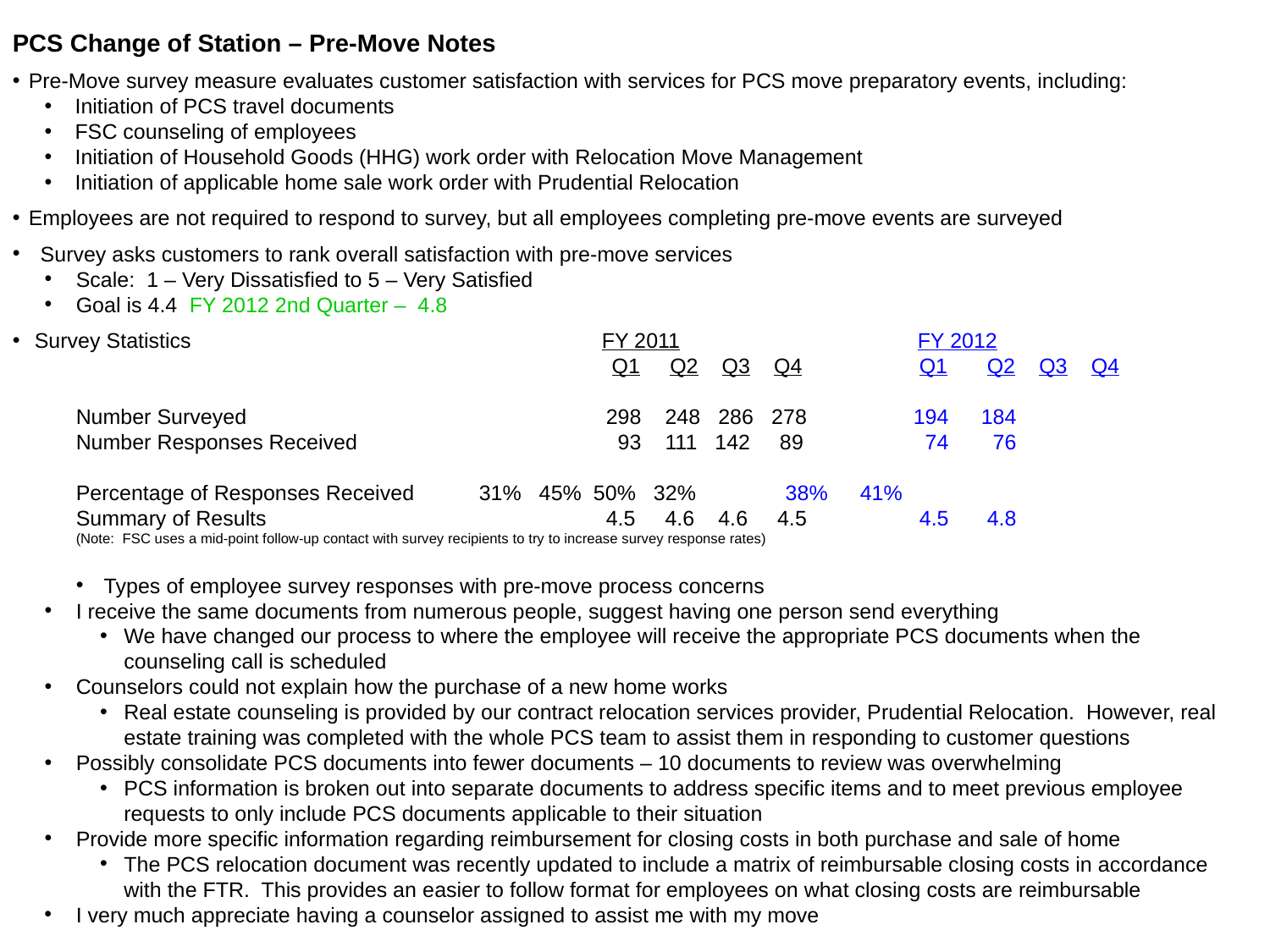

PCS Change of Station – Pre-Move Notes

Pre-Move survey measure evaluates customer satisfaction with services for PCS move preparatory events, including:
 Initiation of PCS travel documents
 FSC counseling of employees
 Initiation of Household Goods (HHG) work order with Relocation Move Management
 Initiation of applicable home sale work order with Prudential Relocation

Employees are not required to respond to survey, but all employees completing pre-move events are surveyed

  Survey asks customers to rank overall satisfaction with pre-move services
Scale:  1 – Very Dissatisfied to 5 – Very Satisfied
Goal is 4.4  FY 2012 2nd Quarter –  4.8

 Survey Statistics			           FY 2011		FY 2012
		  Q1     Q2    Q3    Q4  	           Q1	 Q2    Q3    Q4
Number Surveyed			 298    248   286   278	          194	184
Number Responses Received		   93    111   142     89	            74 	  76
Percentage of Responses Received	 31%   45%  50%   32%               38%	 41%
Summary of Results			 4.5     4.6    4.6     4.5	           4.5	 4.8
(Note:  FSC uses a mid-point follow-up contact with survey recipients to try to increase survey response rates)

  Types of employee survey responses with pre-move process concerns
I receive the same documents from numerous people, suggest having one person send everything
We have changed our process to where the employee will receive the appropriate PCS documents when the counseling call is scheduled
Counselors could not explain how the purchase of a new home works
Real estate counseling is provided by our contract relocation services provider, Prudential Relocation.  However, real estate training was completed with the whole PCS team to assist them in responding to customer questions
Possibly consolidate PCS documents into fewer documents – 10 documents to review was overwhelming
PCS information is broken out into separate documents to address specific items and to meet previous employee requests to only include PCS documents applicable to their situation
Provide more specific information regarding reimbursement for closing costs in both purchase and sale of home
The PCS relocation document was recently updated to include a matrix of reimbursable closing costs in accordance with the FTR.  This provides an easier to follow format for employees on what closing costs are reimbursable
I very much appreciate having a counselor assigned to assist me with my move

Next Step:  Continue to review survey data and identify improvement opportunities